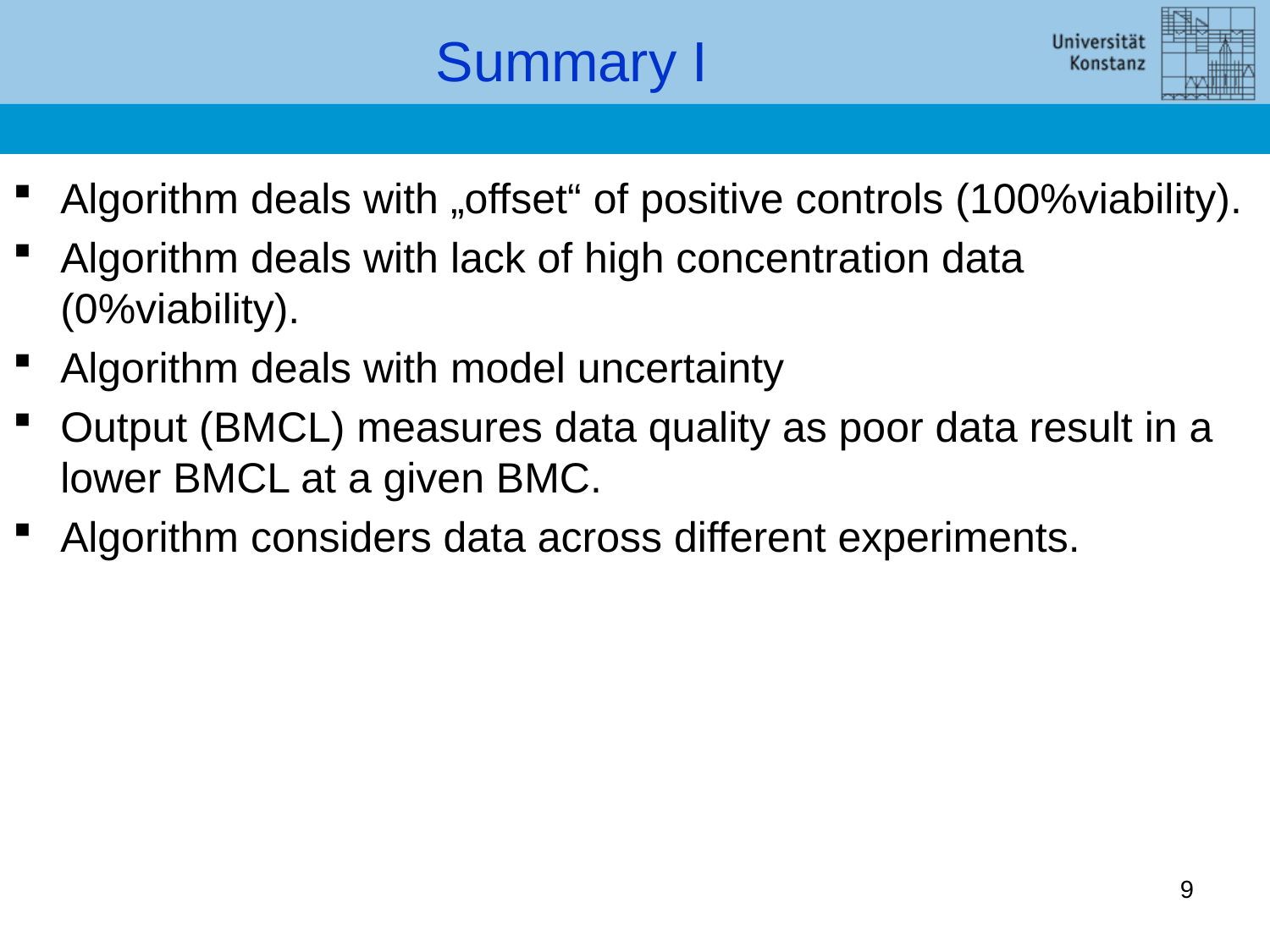

# Summary I
Algorithm deals with „offset“ of positive controls (100%viability).
Algorithm deals with lack of high concentration data (0%viability).
Algorithm deals with model uncertainty
Output (BMCL) measures data quality as poor data result in a lower BMCL at a given BMC.
Algorithm considers data across different experiments.

9